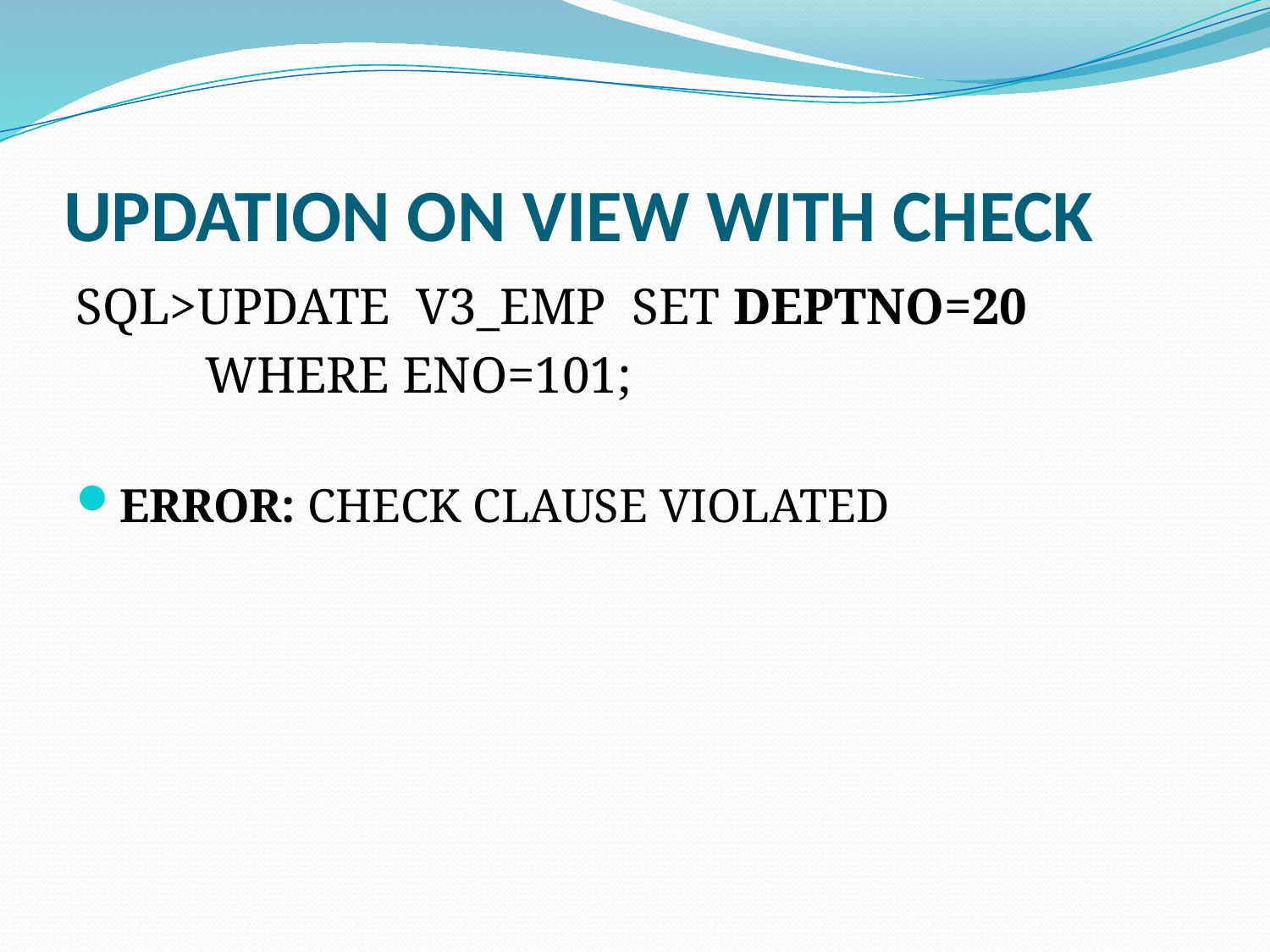

# UPDATION ON VIEW WITH CHECK
SQL>UPDATE  V3_EMP  SET DEPTNO=20
          WHERE ENO=101;

ERROR: CHECK CLAUSE VIOLATED